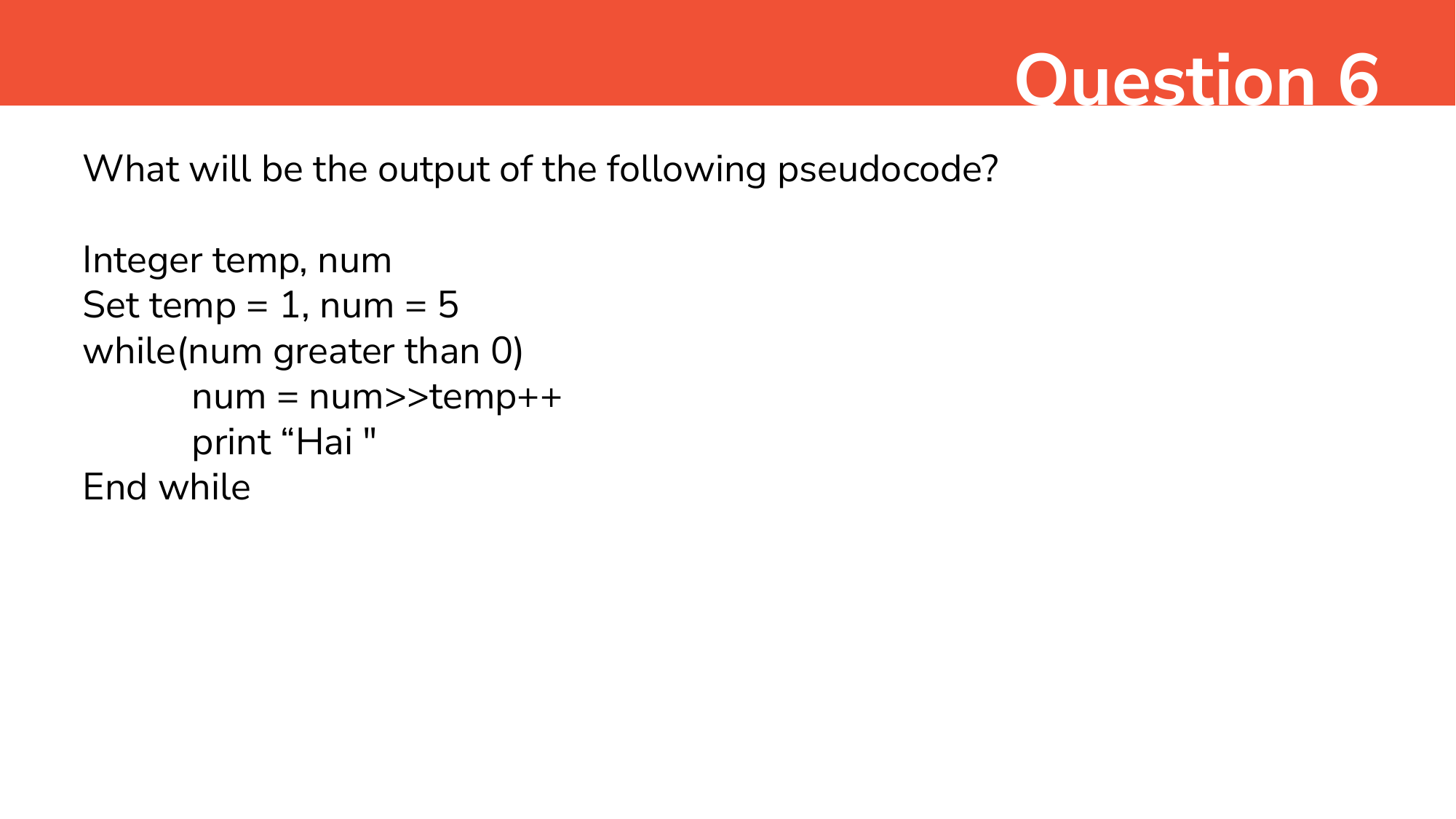

Question 6
What will be the output of the following pseudocode?

Integer temp, num
Set temp = 1, num = 5
while(num greater than 0)
    	num = num>>temp++
    	print “Hai "
End while